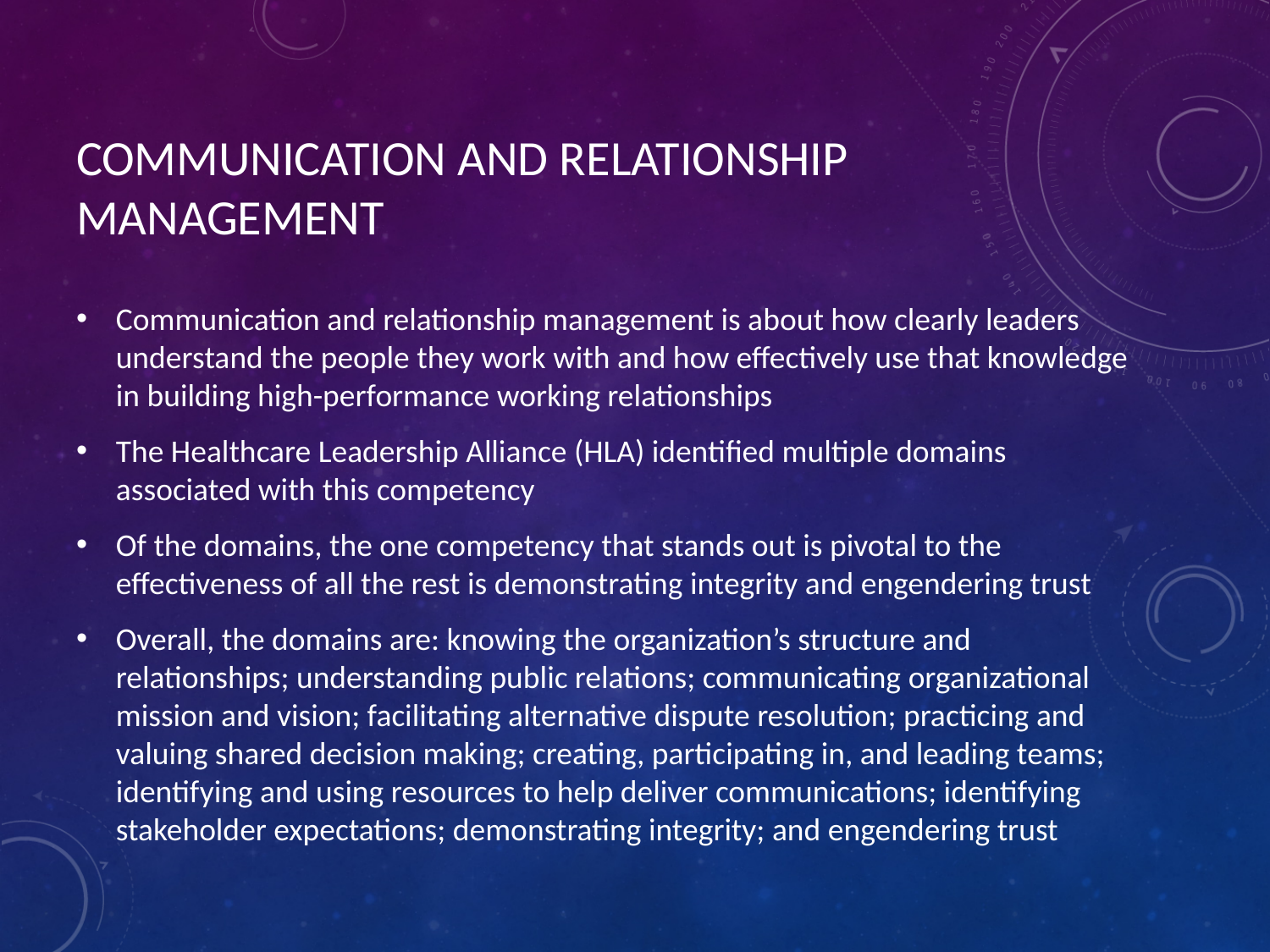

# Communication and relationship management
Communication and relationship management is about how clearly leaders understand the people they work with and how effectively use that knowledge in building high-performance working relationships
The Healthcare Leadership Alliance (HLA) identified multiple domains associated with this competency
Of the domains, the one competency that stands out is pivotal to the effectiveness of all the rest is demonstrating integrity and engendering trust
Overall, the domains are: knowing the organization’s structure and relationships; understanding public relations; communicating organizational mission and vision; facilitating alternative dispute resolution; practicing and valuing shared decision making; creating, participating in, and leading teams; identifying and using resources to help deliver communications; identifying stakeholder expectations; demonstrating integrity; and engendering trust